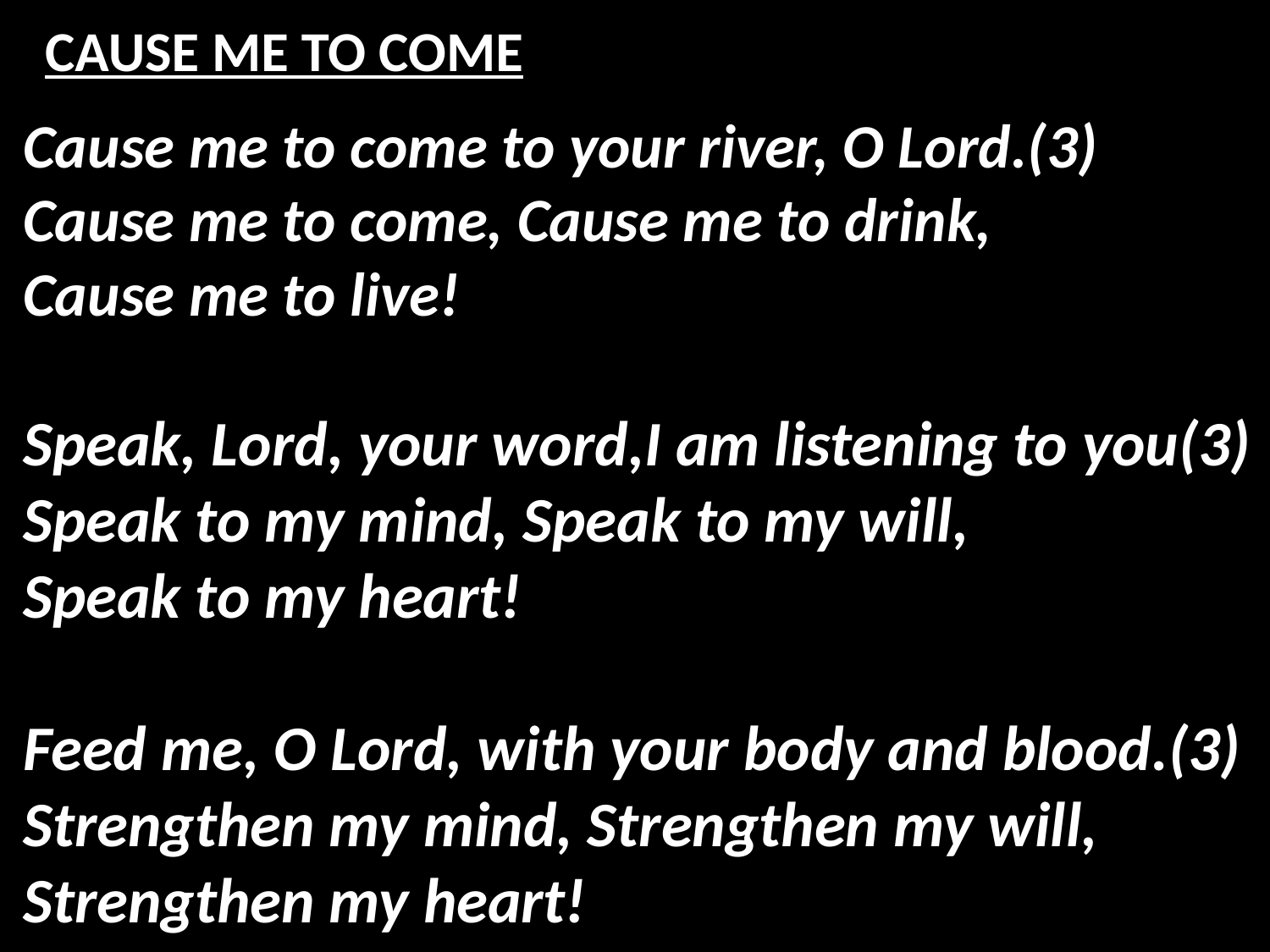

# CAUSE ME TO COME
Cause me to come to your river, O Lord.(3)
Cause me to come, Cause me to drink,
Cause me to live!

Speak, Lord, your word,I am listening to you(3)
Speak to my mind, Speak to my will,
Speak to my heart!

Feed me, O Lord, with your body and blood.(3)
Strengthen my mind, Strengthen my will,
Strengthen my heart!